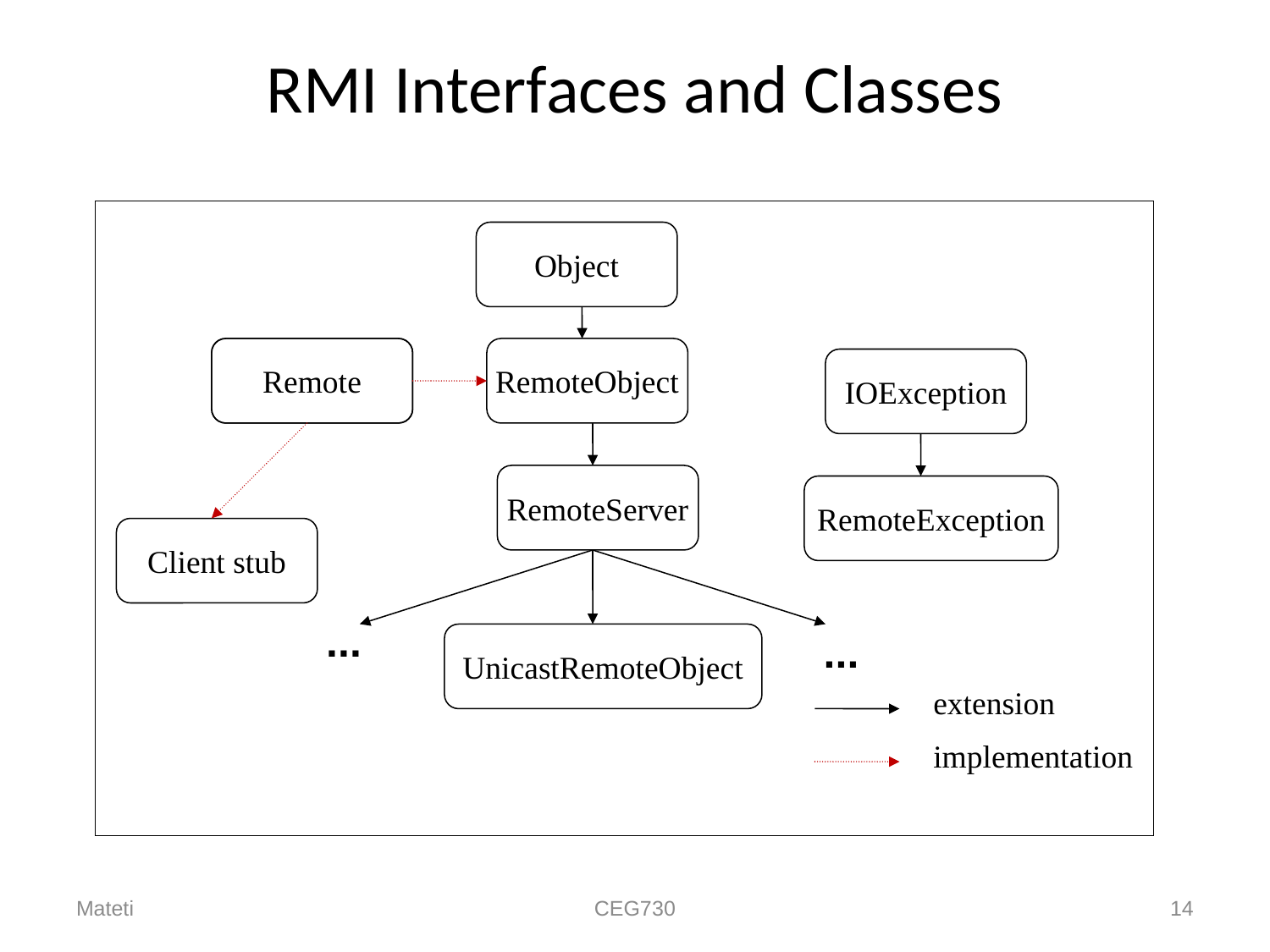

# RMI Interfaces and Classes

Object

Remote
RemoteObject
IOException

RemoteServer
RemoteException
Client stub

...
...
UnicastRemoteObject
extension

implementation

Mateti
CEG730
14